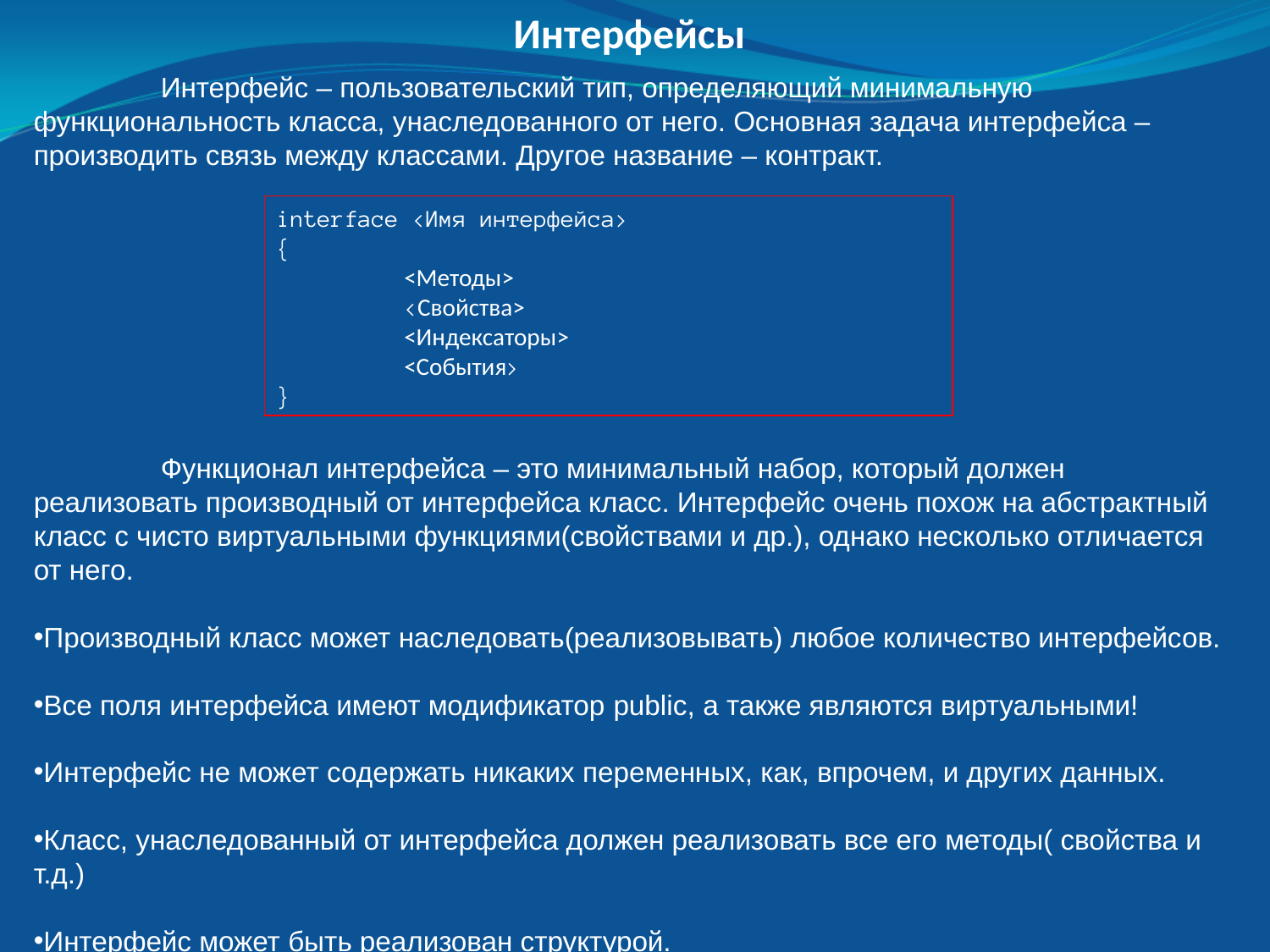

Интерфейсы
	Интерфейс – пользовательский тип, определяющий минимальную функциональность класса, унаследованного от него. Основная задача интерфейса – производить связь между классами. Другое название – контракт.
interface <Имя интерфейса>
{
	<Методы>
	<Свойства>
 	<Индексаторы>
	<События>
}
	Функционал интерфейса – это минимальный набор, который должен реализовать производный от интерфейса класс. Интерфейс очень похож на абстрактный класс с чисто виртуальными функциями(свойствами и др.), однако несколько отличается от него.

Производный класс может наследовать(реализовывать) любое количество интерфейсов.

Все поля интерфейса имеют модификатор public, а также являются виртуальными!

Интерфейс не может содержать никаких переменных, как, впрочем, и других данных.

Класс, унаследованный от интерфейса должен реализовать все его методы( свойства и т.д.)

Интерфейс может быть реализован структурой.